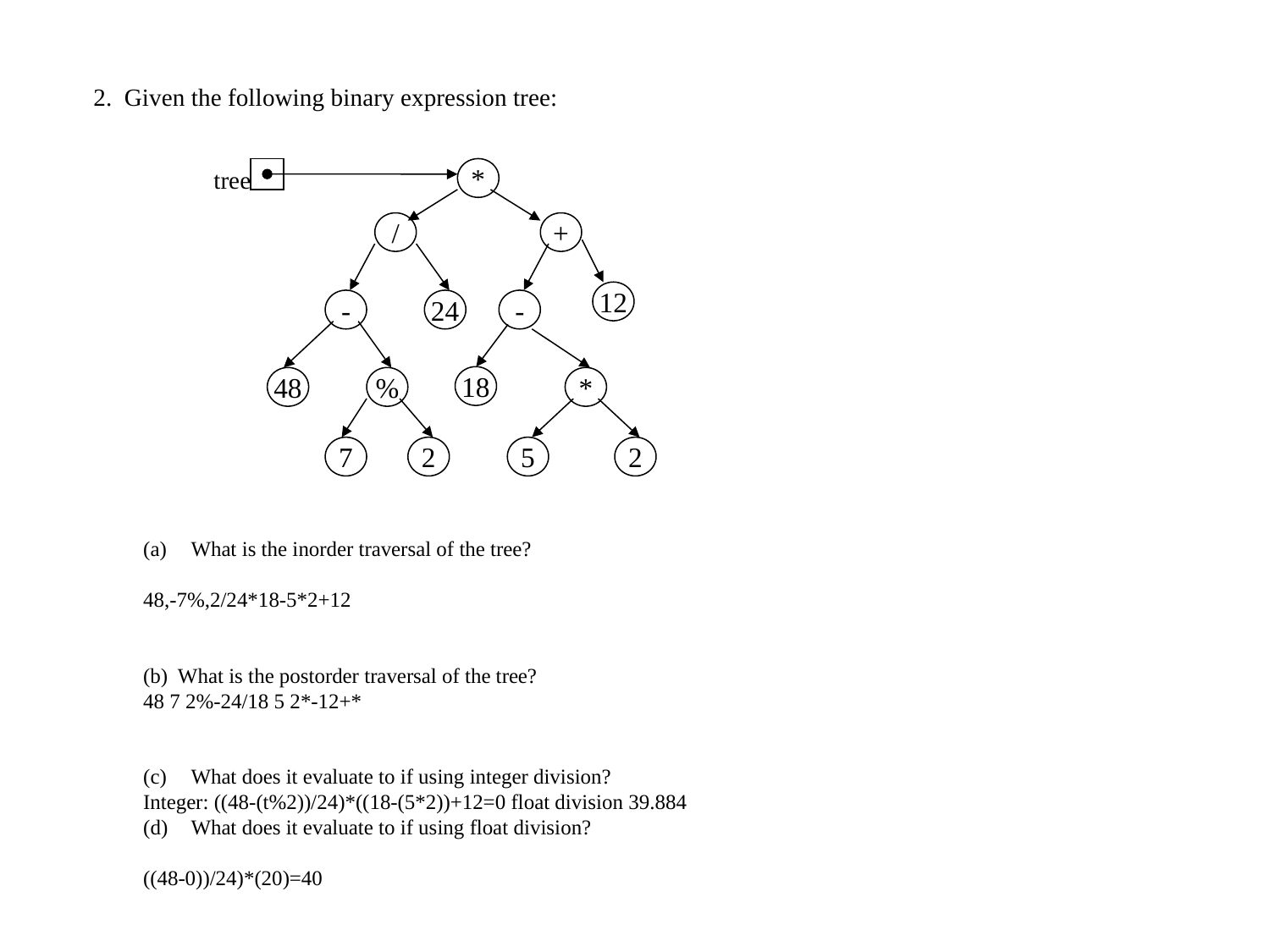

2.  Given the following binary expression tree:
tree

*

/
+

12
-
24
-

18
48
%
*

7
2
5
2
What is the inorder traversal of the tree?

48,-7%,2/24*18-5*2+12

(b)  What is the postorder traversal of the tree?
48 7 2%-24/18 5 2*-12+*

What does it evaluate to if using integer division?
Integer: ((48-(t%2))/24)*((18-(5*2))+12=0 float division 39.884
   What does it evaluate to if using float division?

((48-0))/24)*(20)=40